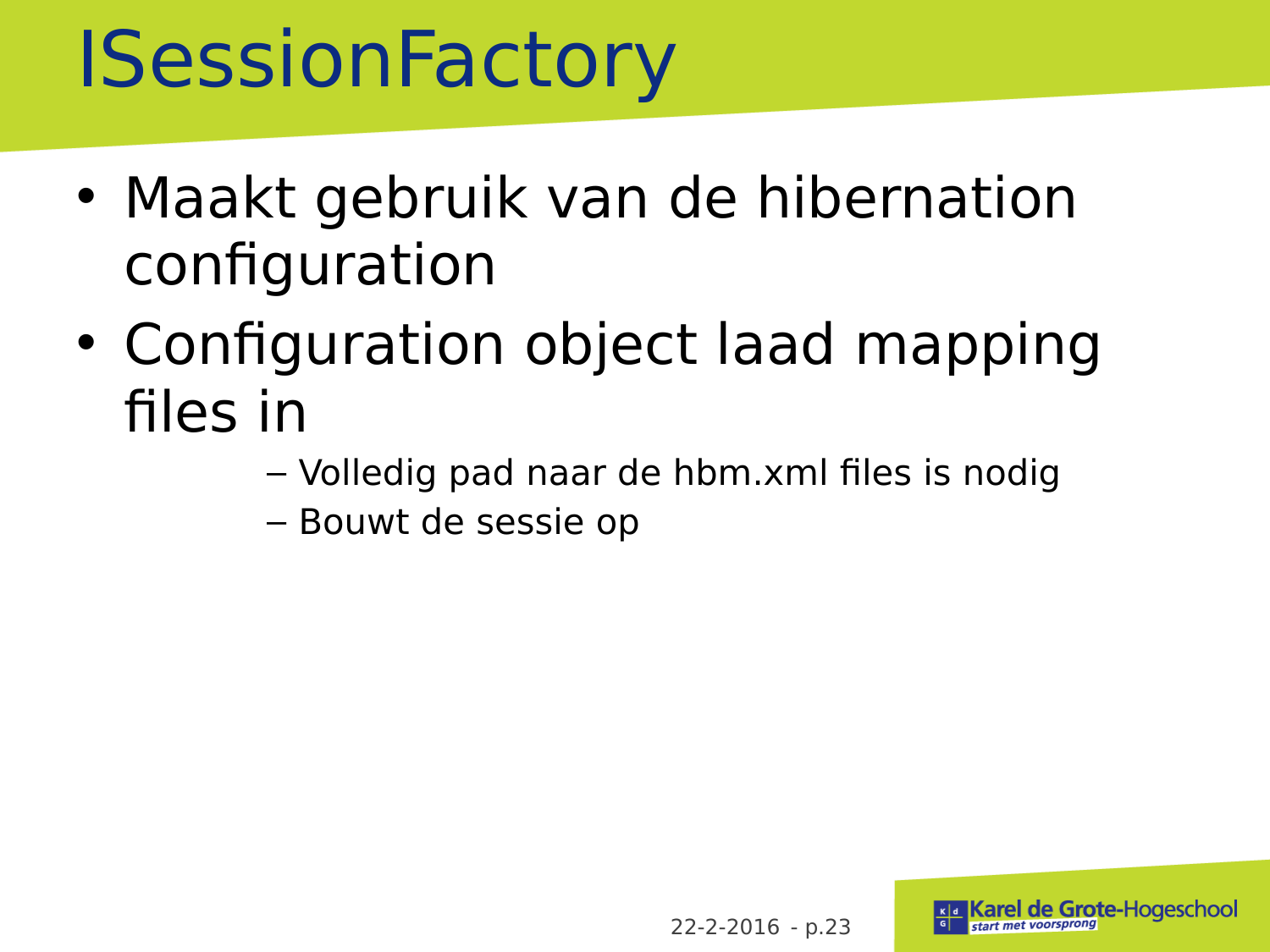

# ISessionFactory
Maakt gebruik van de hibernation configuration
Configuration object laad mapping files in
Volledig pad naar de hbm.xml files is nodig
Bouwt de sessie op

22-2-2016
- p.23